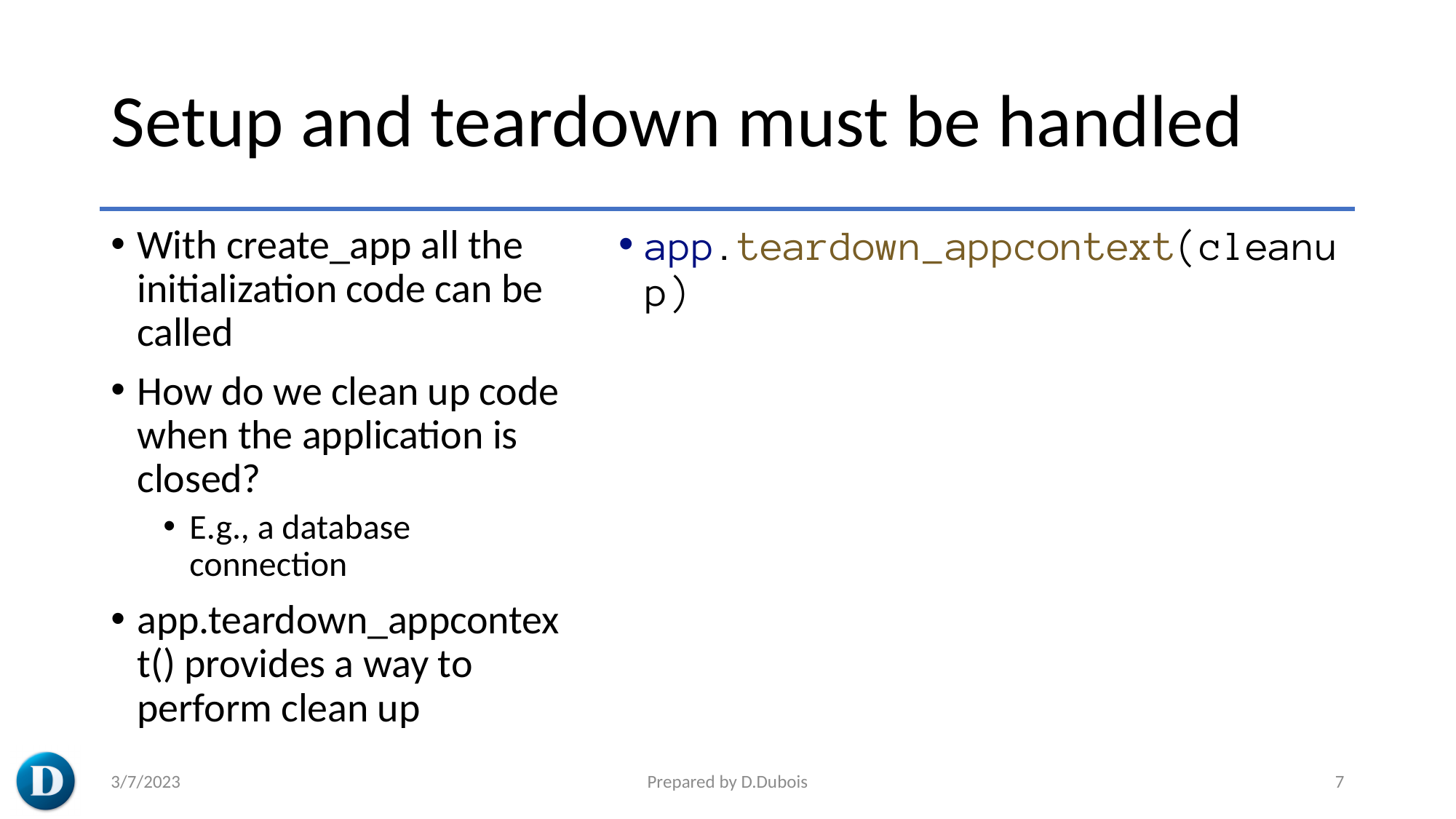

# Setup and teardown must be handled
With create_app all the initialization code can be called
How do we clean up code when the application is closed?
E.g., a database connection
app.teardown_appcontext() provides a way to perform clean up
app.teardown_appcontext(cleanup)
3/7/2023
Prepared by D.Dubois
7